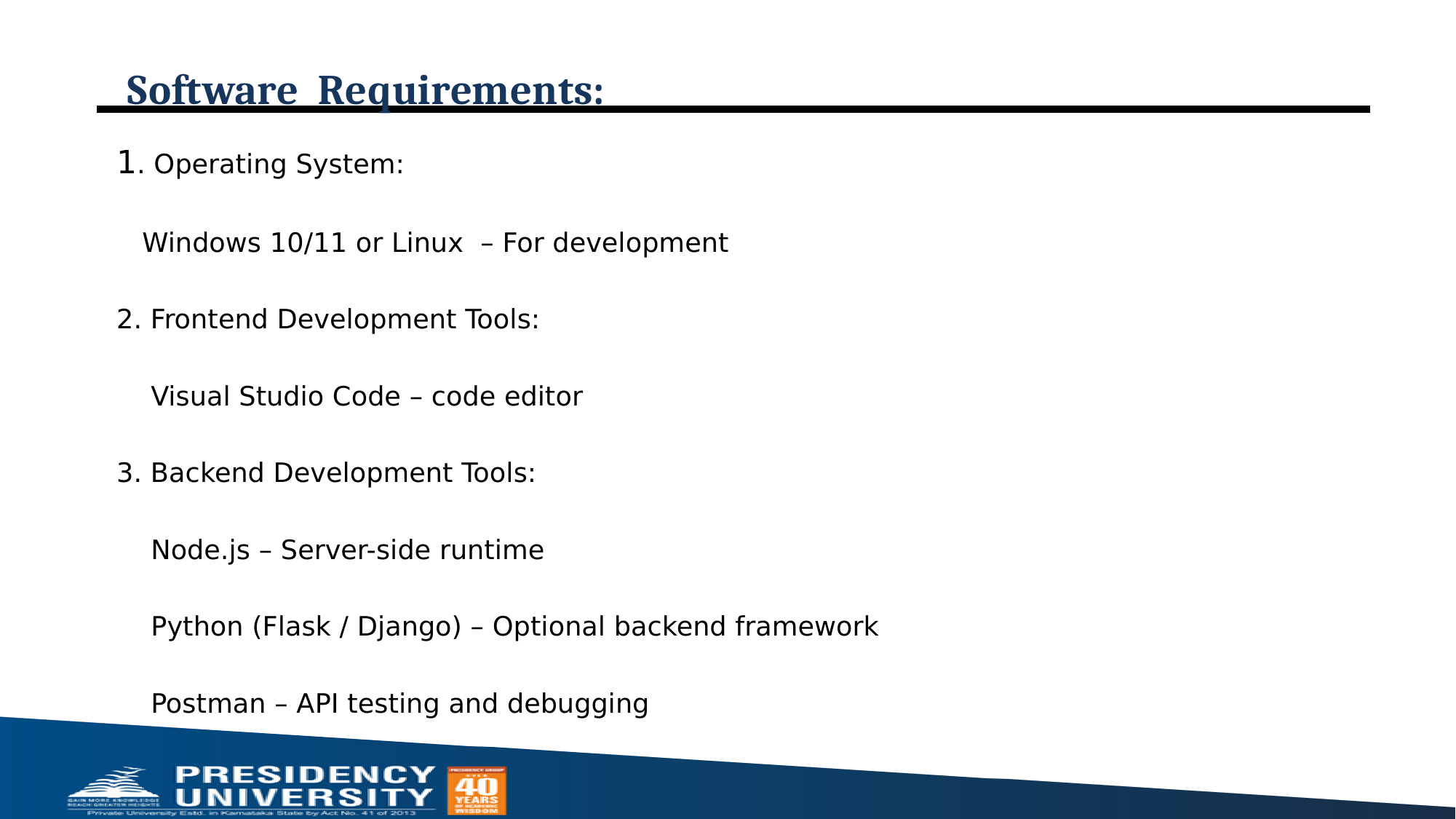

# Software  Requirements:
1. Operating System:

   Windows 10/11 or Linux  – For development

2. Frontend Development Tools:

    Visual Studio Code – code editor

3. Backend Development Tools:

    Node.js – Server-side runtime

    Python (Flask / Django) – Optional backend framework

    Postman – API testing and debugging